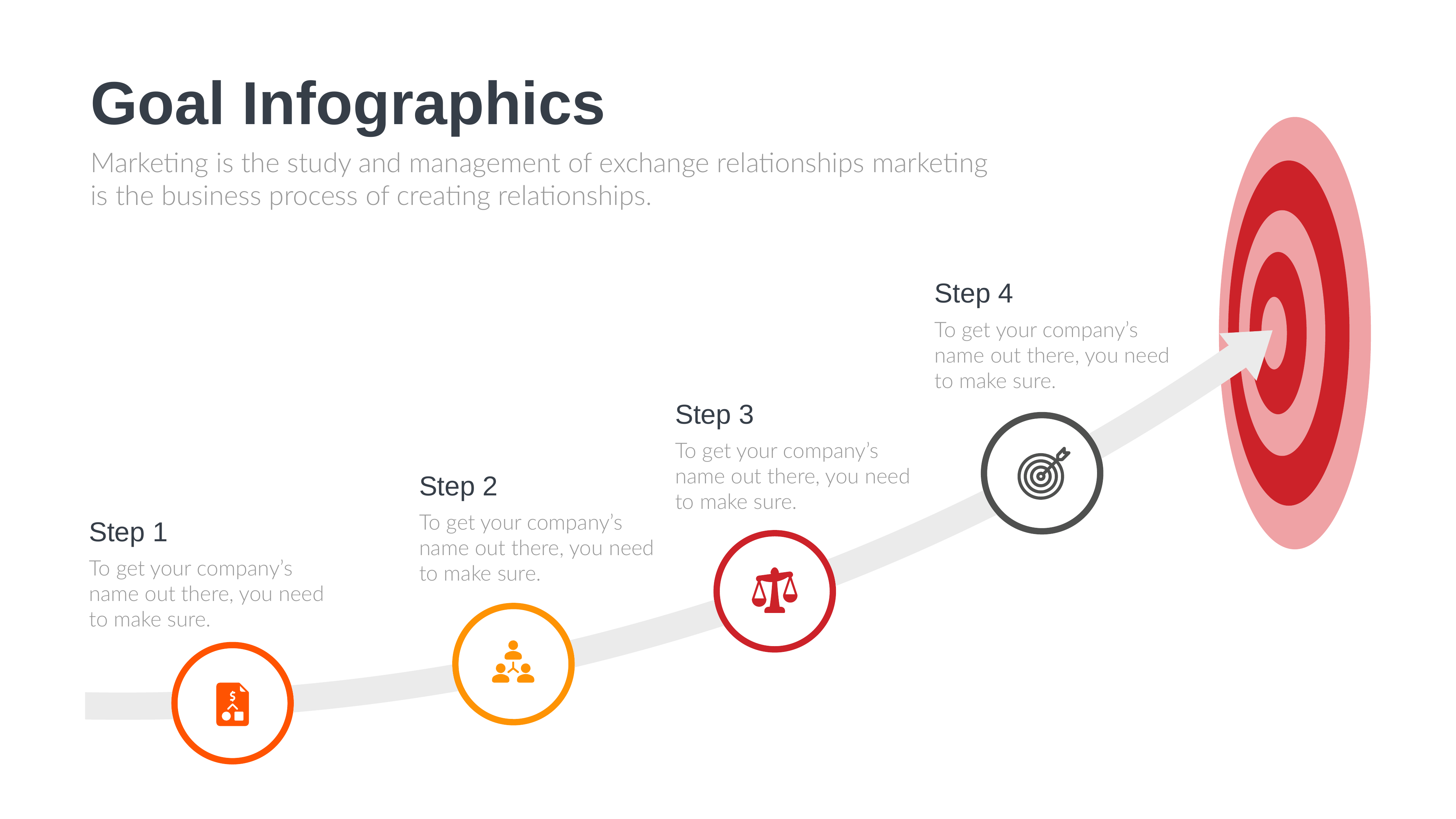

Goal Infographics
Marketing is the study and management of exchange relationships marketing is the business process of creating relationships.

Step 4
To get your company’s name out there, you need to make sure.

Step 3
To get your company’s name out there, you need to make sure.

Step 2
To get your company’s name out there, you need to make sure.
Step 1
To get your company’s name out there, you need to make sure.